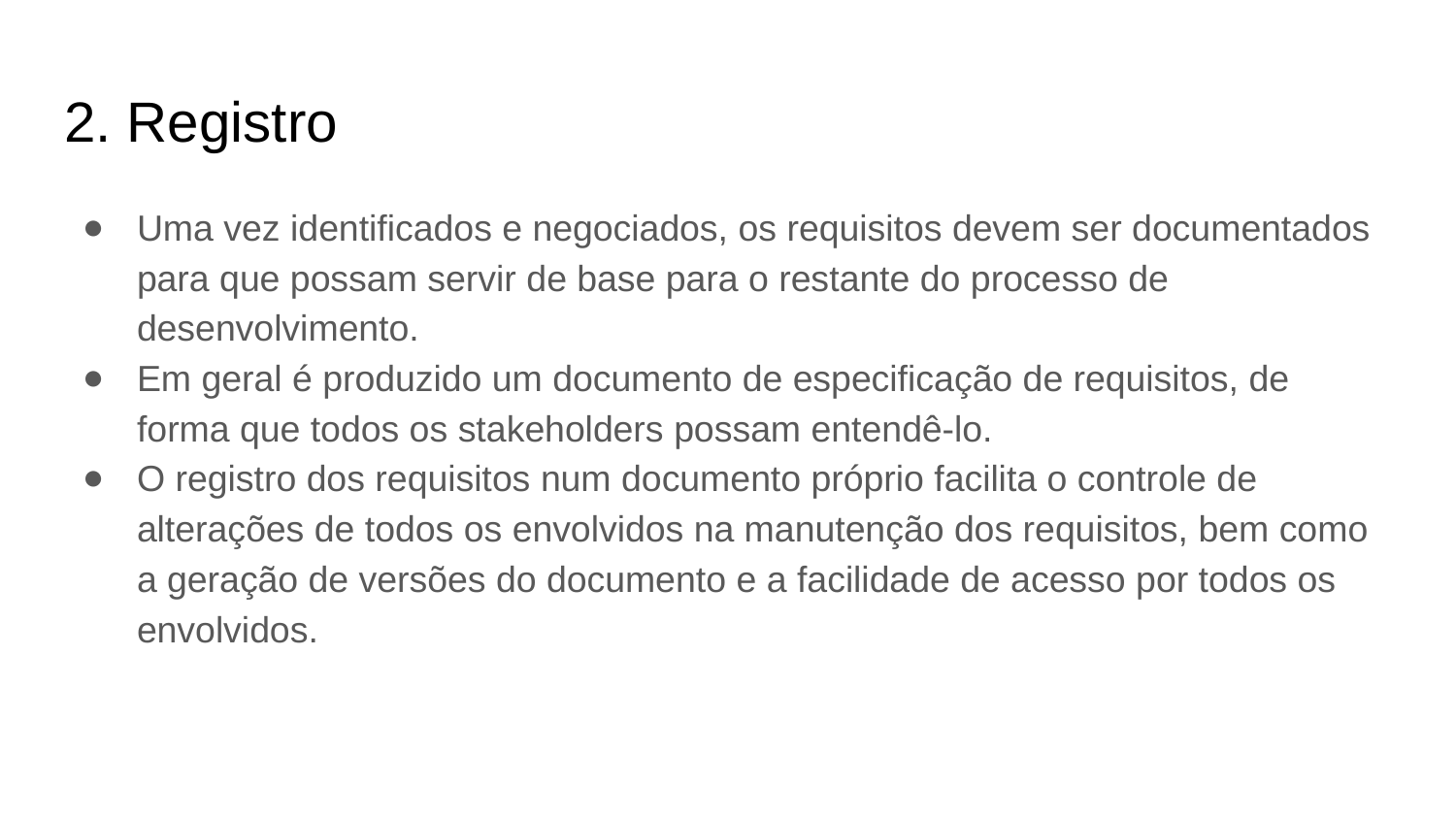

# 2. Registro
Uma vez identificados e negociados, os requisitos devem ser documentados para que possam servir de base para o restante do processo de desenvolvimento.
Em geral é produzido um documento de especificação de requisitos, de forma que todos os stakeholders possam entendê-lo.
O registro dos requisitos num documento próprio facilita o controle de alterações de todos os envolvidos na manutenção dos requisitos, bem como a geração de versões do documento e a facilidade de acesso por todos os envolvidos.